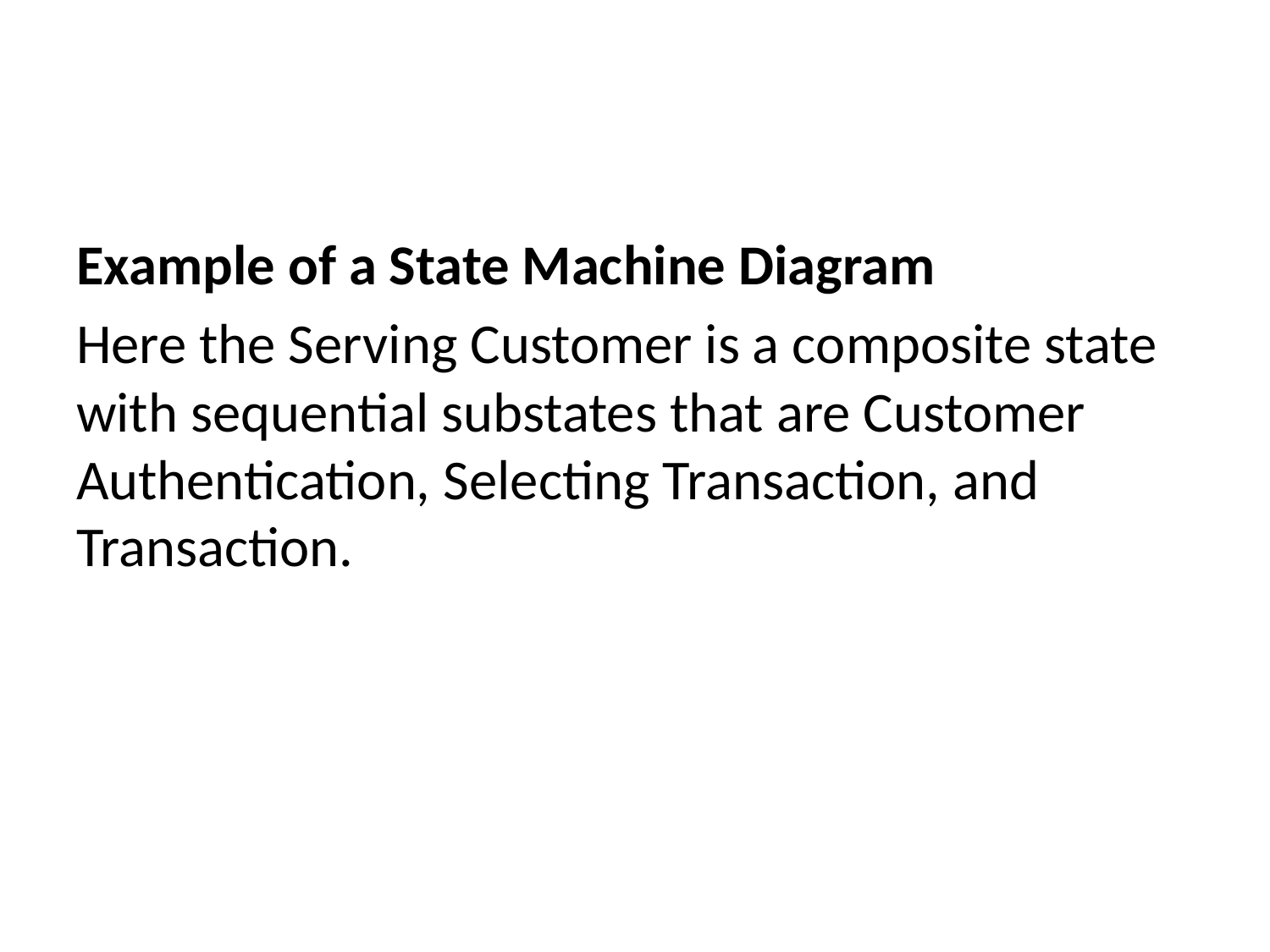

Example of a State Machine Diagram
Here the Serving Customer is a composite state with sequential substates that are Customer Authentication, Selecting Transaction, and Transaction.